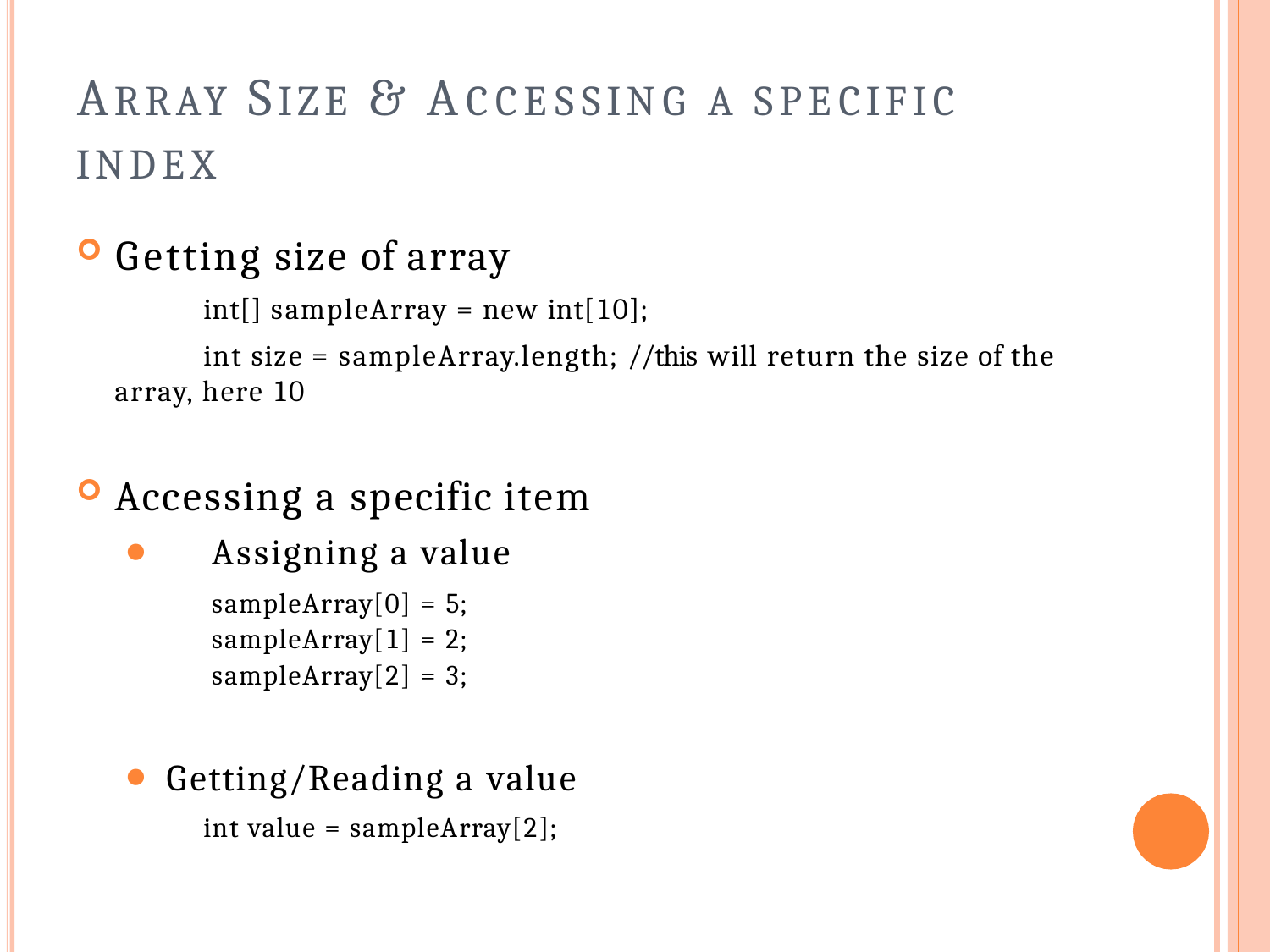

# ARRAY SIZE & ACCESSING A SPECIFIC
INDEX
Getting size of array
int[] sampleArray = new int[10];
int size = sampleArray.length; //this will return the size of the  array, here 10

Accessing a specific item
Assigning a value
sampleArray[0] = 5;
sampleArray[1] = 2;
sampleArray[2] = 3;

Getting/Reading a value
int value = sampleArray[2];